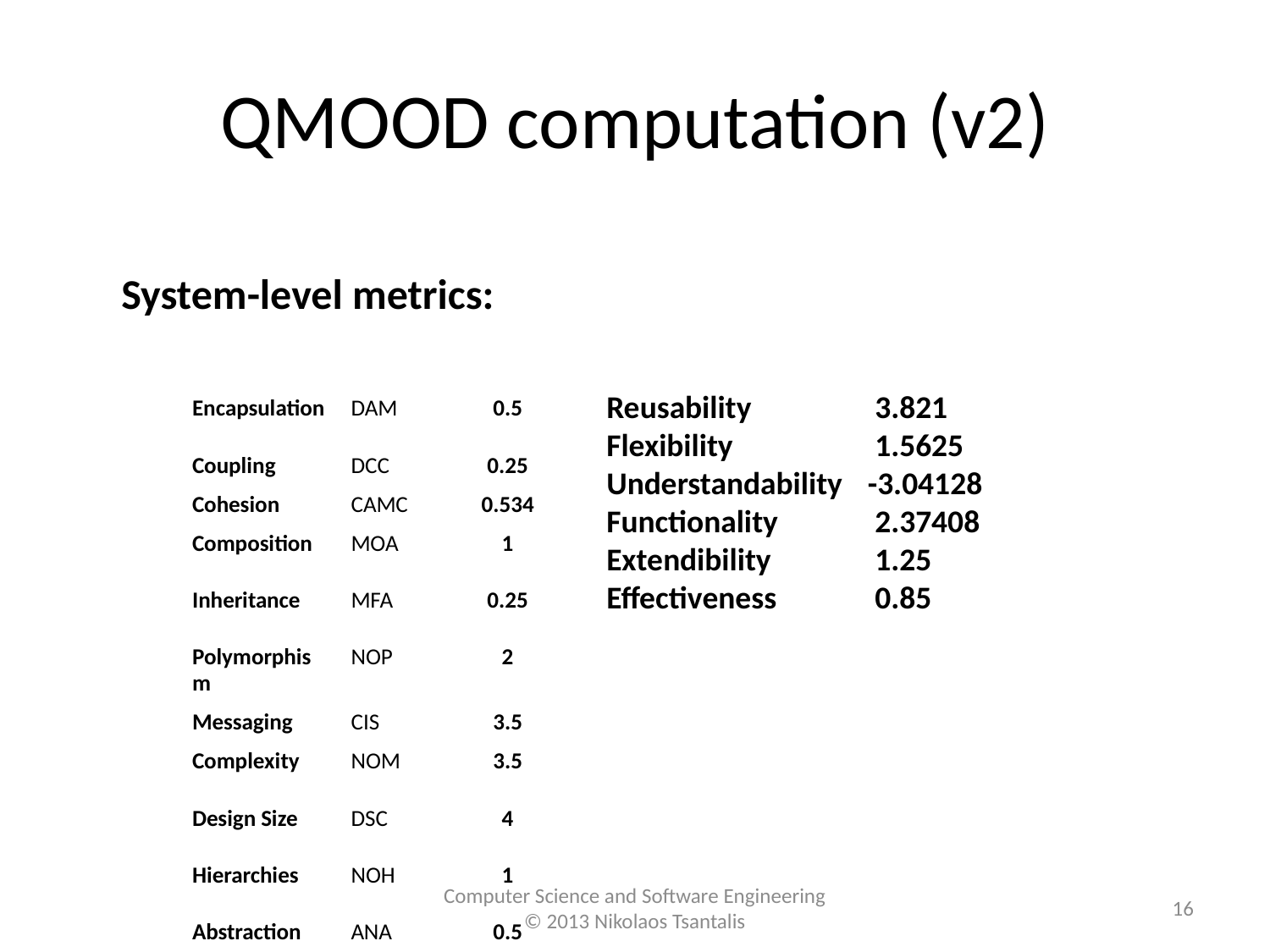

QMOOD computation (v2)
System-level metrics:
| Property | Metric | System value |
| --- | --- | --- |
| Encapsulation | DAM | 0.5 |
| Coupling | DCC | 0.25 |
| Cohesion | CAMC | 0.534 |
| Composition | MOA | 1 |
| Inheritance | MFA | 0.25 |
| Polymorphism | NOP | 2 |
| Messaging | CIS | 3.5 |
| Complexity | NOM | 3.5 |
| Design Size | DSC | 4 |
| Hierarchies | NOH | 1 |
| Abstraction | ANA | 0.5 |
Reusability	  3.821
Flexibility		  1.5625
Understandability	 -3.04128
Functionality	  2.37408
Extendibility	  1.25
Effectiveness	  0.85
16